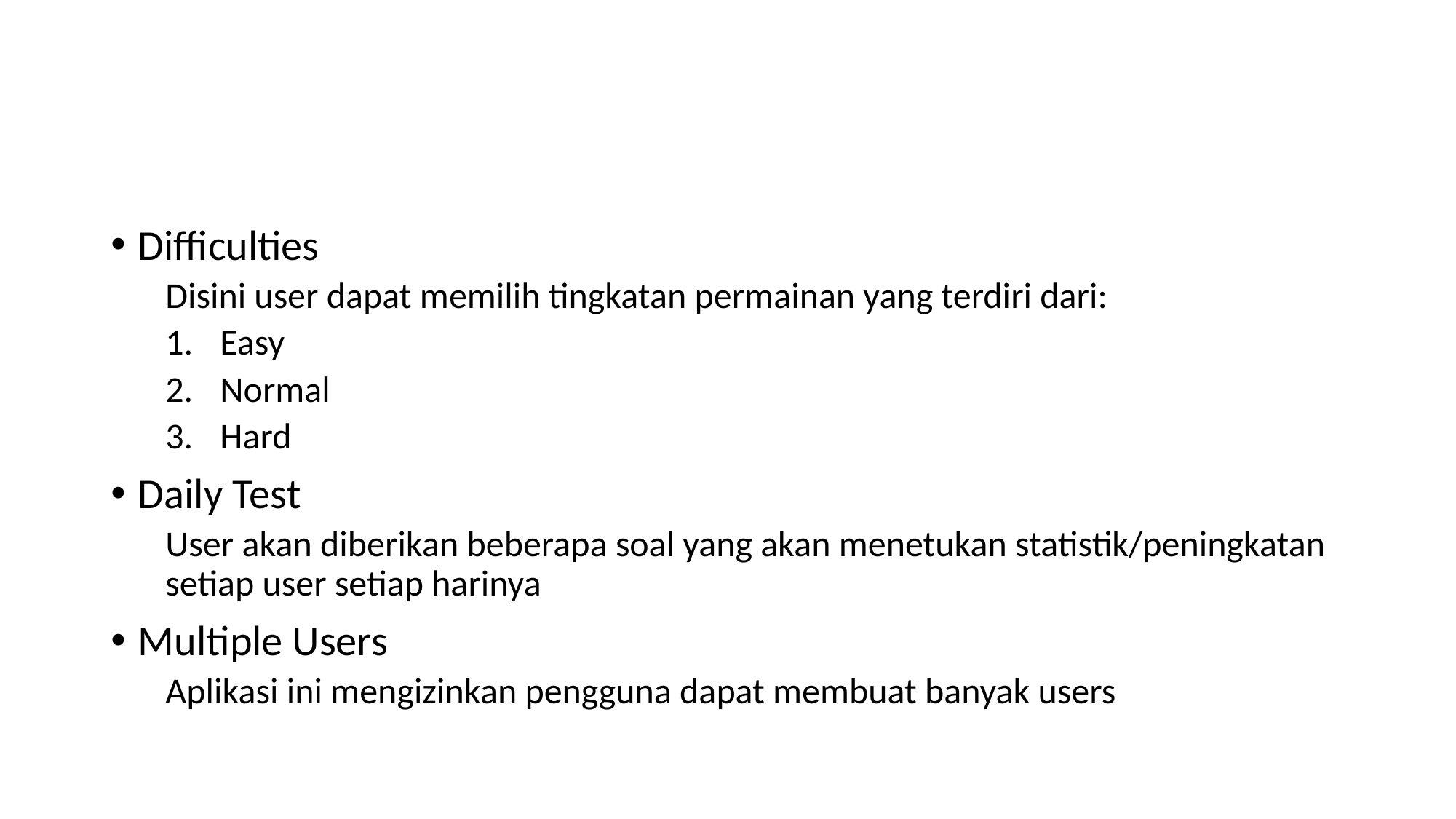

#
Difficulties
Disini user dapat memilih tingkatan permainan yang terdiri dari:
Easy
Normal
Hard
Daily Test
User akan diberikan beberapa soal yang akan menetukan statistik/peningkatan setiap user setiap harinya
Multiple Users
Aplikasi ini mengizinkan pengguna dapat membuat banyak users